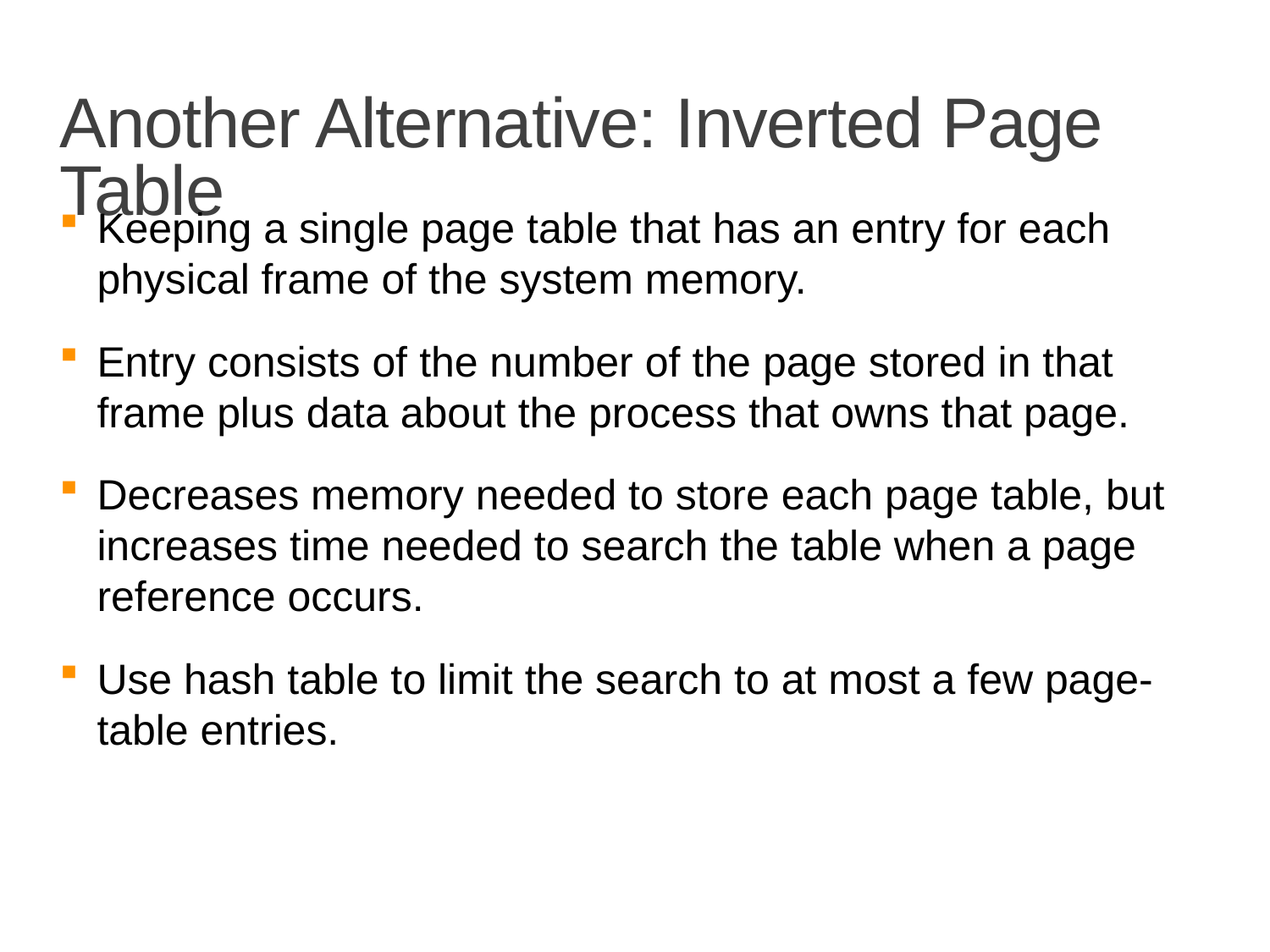

# Another Alternative: Inverted Page Table
Keeping a single page table that has an entry for each physical frame of the system memory.
Entry consists of the number of the page stored in that frame plus data about the process that owns that page.
Decreases memory needed to store each page table, but increases time needed to search the table when a page reference occurs.
Use hash table to limit the search to at most a few page-table entries.